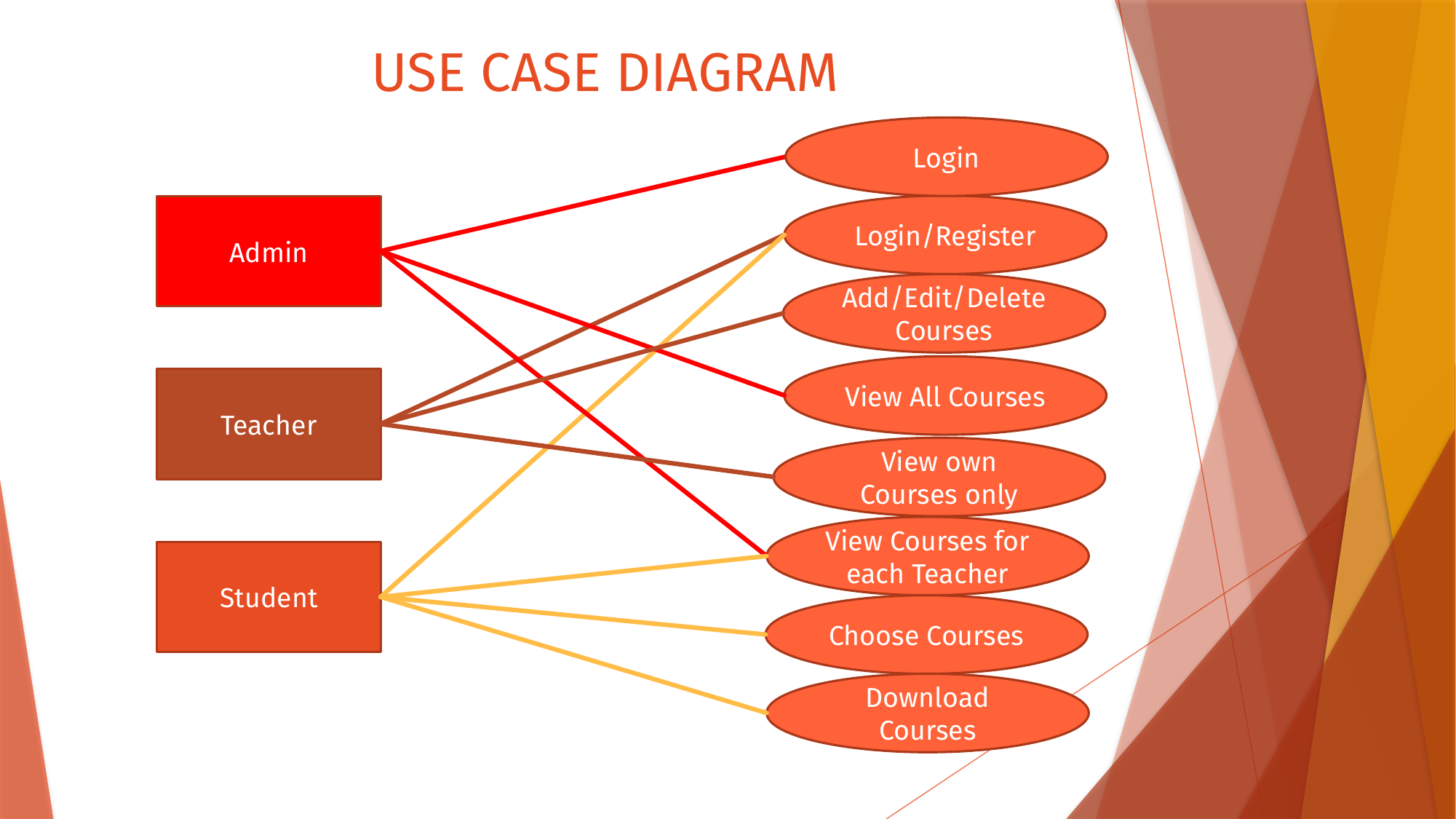

# USE CASE DIAGRAM
Login
Login/Register
Admin
Add/Edit/Delete Courses
View All Courses
Teacher
View own Courses only
View Courses for each Teacher
Student
Choose Courses
Download Courses